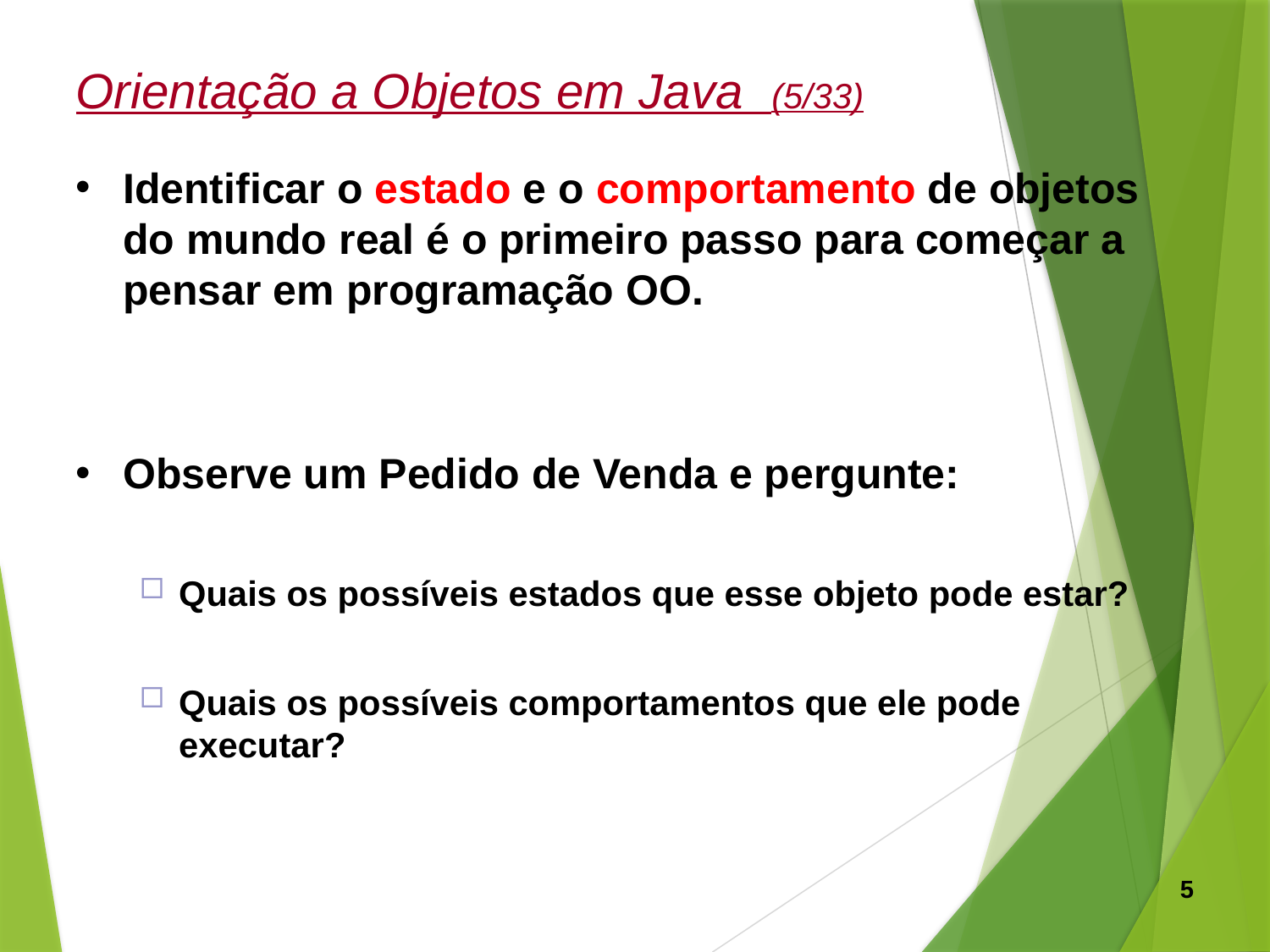

Orientação a Objetos em Java  (5/33)
Identificar o estado e o comportamento de objetos do mundo real é o primeiro passo para começar a pensar em programação OO.

Observe um Pedido de Venda e pergunte:

Quais os possíveis estados que esse objeto pode estar?

Quais os possíveis comportamentos que ele pode executar?

5